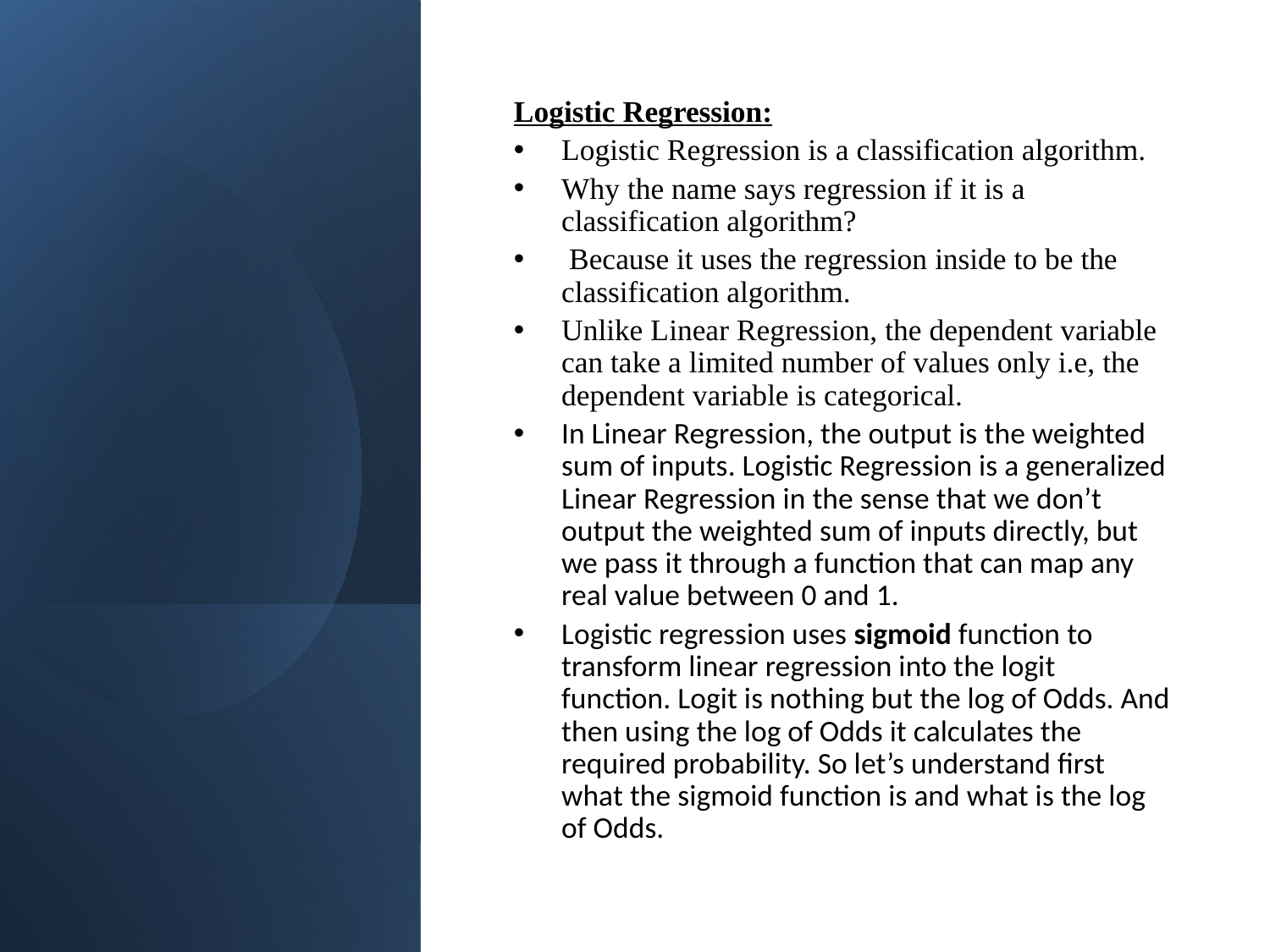

Logistic Regression:
Logistic Regression is a classification algorithm.
Why the name says regression if it is a classification algorithm?
 Because it uses the regression inside to be the classification algorithm.
Unlike Linear Regression, the dependent variable can take a limited number of values only i.e, the dependent variable is categorical.
In Linear Regression, the output is the weighted sum of inputs. Logistic Regression is a generalized Linear Regression in the sense that we don’t output the weighted sum of inputs directly, but we pass it through a function that can map any real value between 0 and 1.
Logistic regression uses sigmoid function to transform linear regression into the logit function. Logit is nothing but the log of Odds. And then using the log of Odds it calculates the required probability. So let’s understand first what the sigmoid function is and what is the log of Odds.